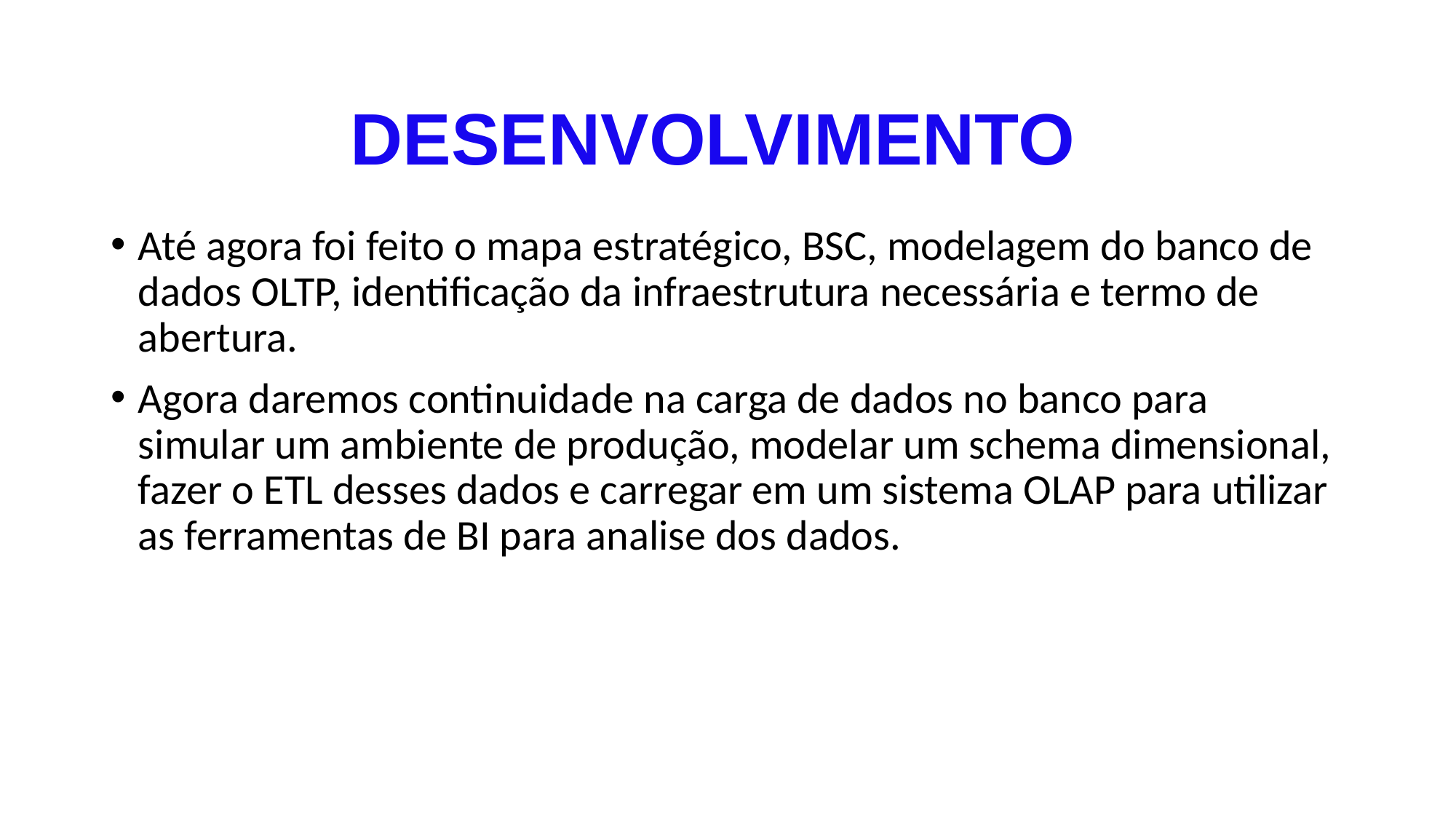

DESENVOLVIMENTO
Até agora foi feito o mapa estratégico, BSC, modelagem do banco de dados OLTP, identificação da infraestrutura necessária e termo de abertura.
Agora daremos continuidade na carga de dados no banco para simular um ambiente de produção, modelar um schema dimensional, fazer o ETL desses dados e carregar em um sistema OLAP para utilizar as ferramentas de BI para analise dos dados.